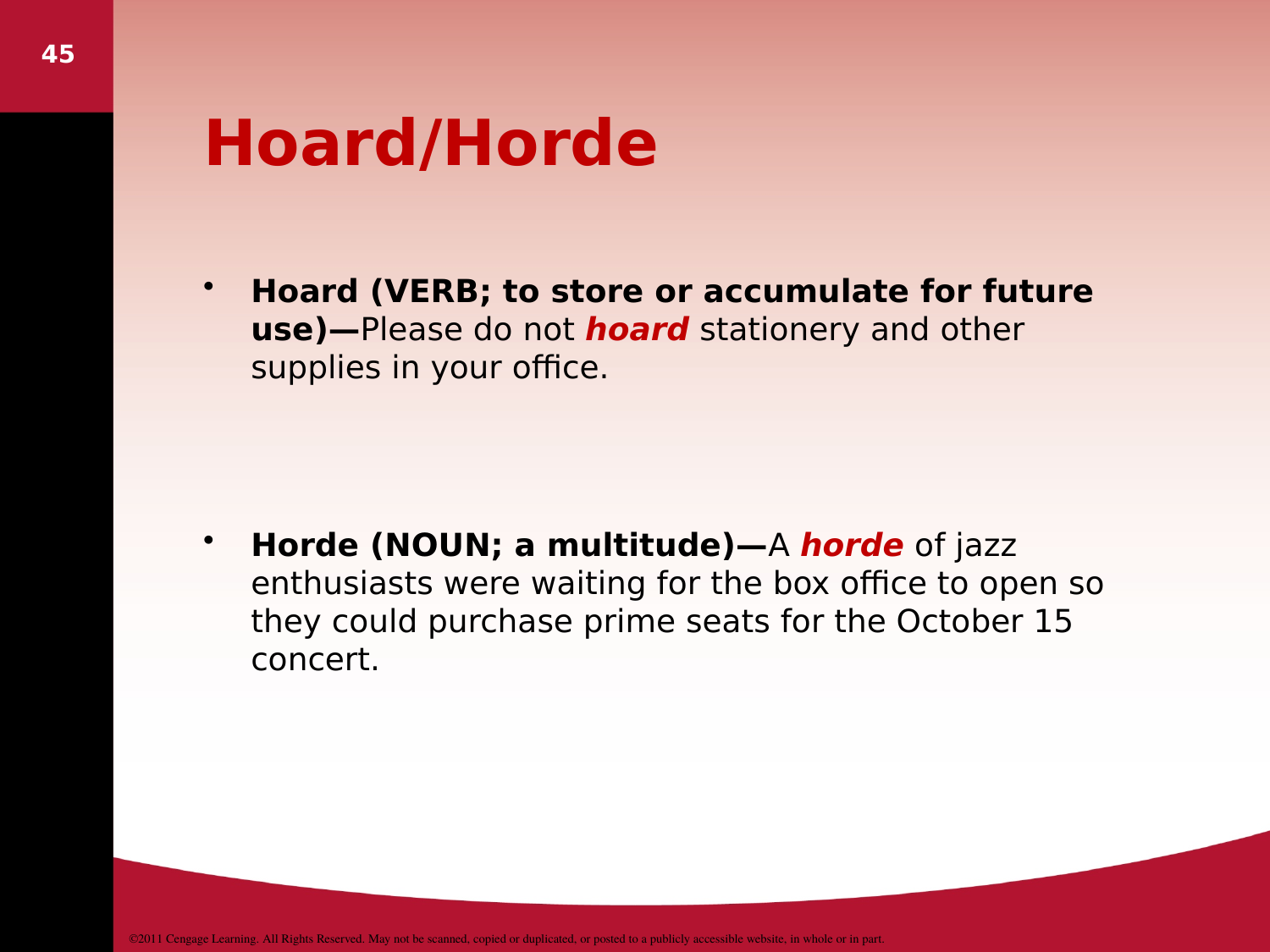

45
# Hoard/Horde
Hoard (VERB; to store or accumulate for future use)—Please do not hoard stationery and other supplies in your office.

Horde (NOUN; a multitude)—A horde of jazz enthusiasts were waiting for the box office to open so they could purchase prime seats for the October 15 concert.